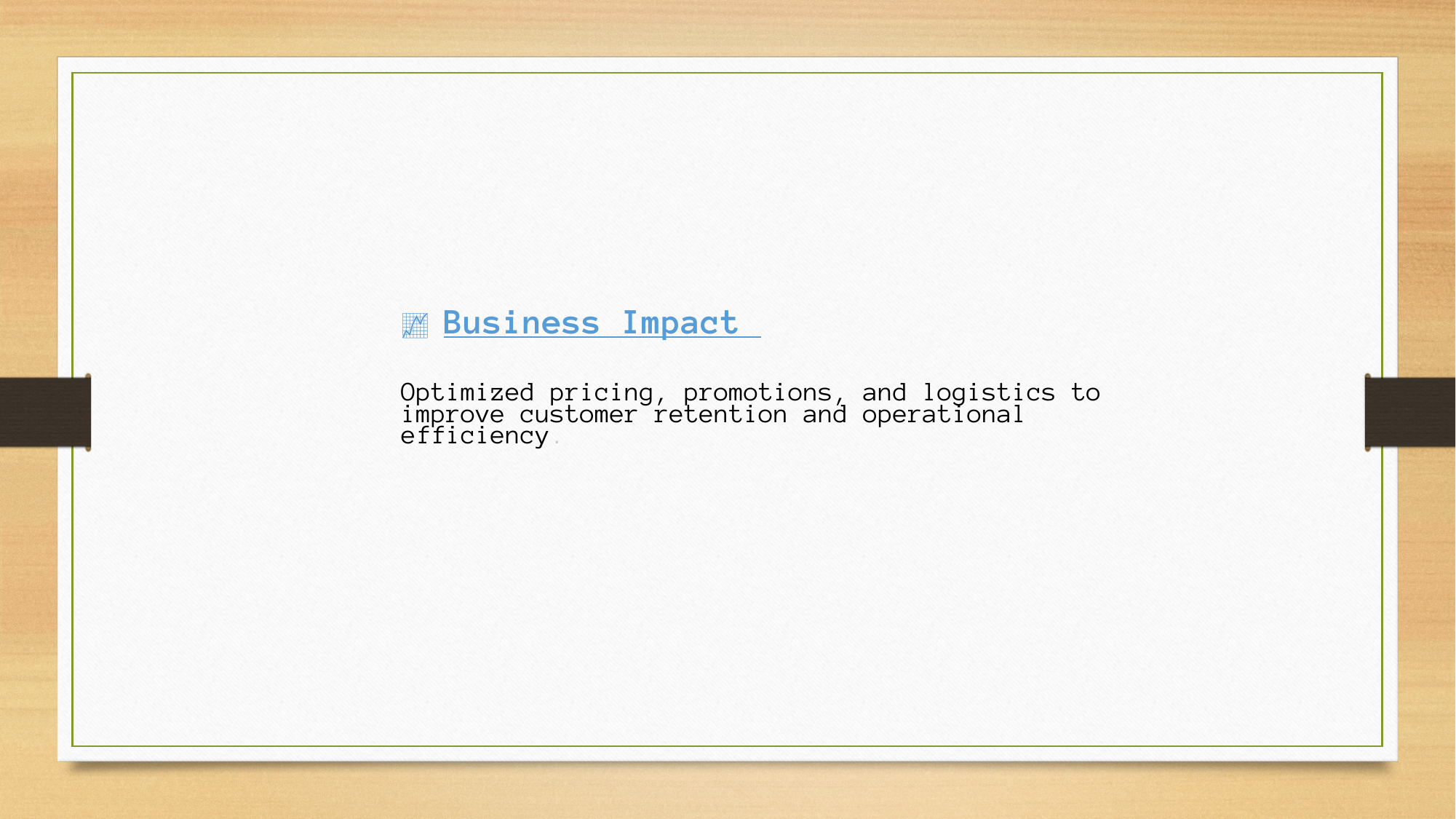

📈 Business Impact

Optimized pricing, promotions, and logistics to
improve customer retention and operational
efficiency.